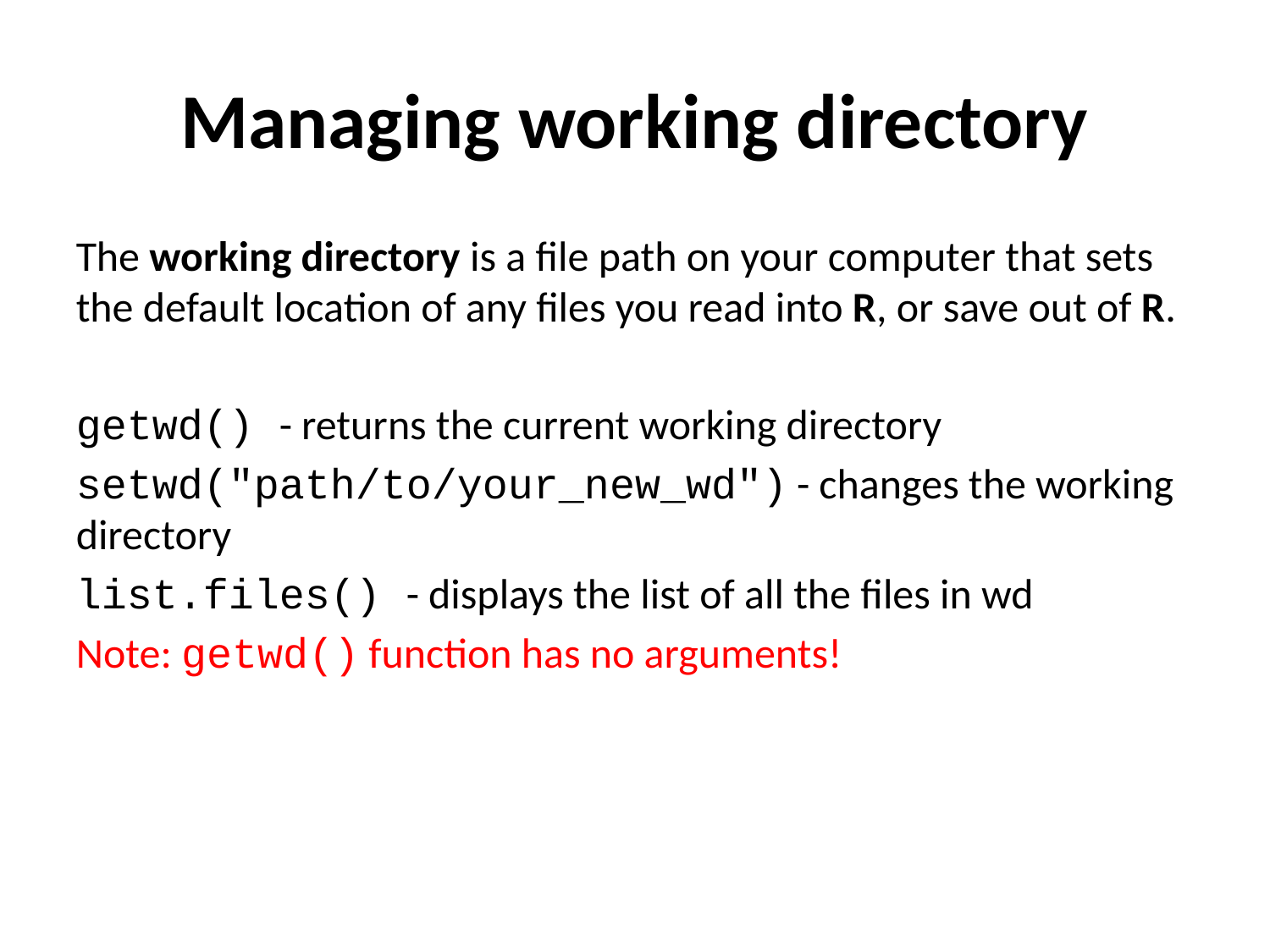

Managing working directory
The working directory is a file path on your computer that sets the default location of any files you read into R, or save out of R.

getwd() - returns the current working directory
setwd("path/to/your_new_wd") - changes the working directory
list.files() - displays the list of all the files in wd
Note: getwd() function has no arguments!